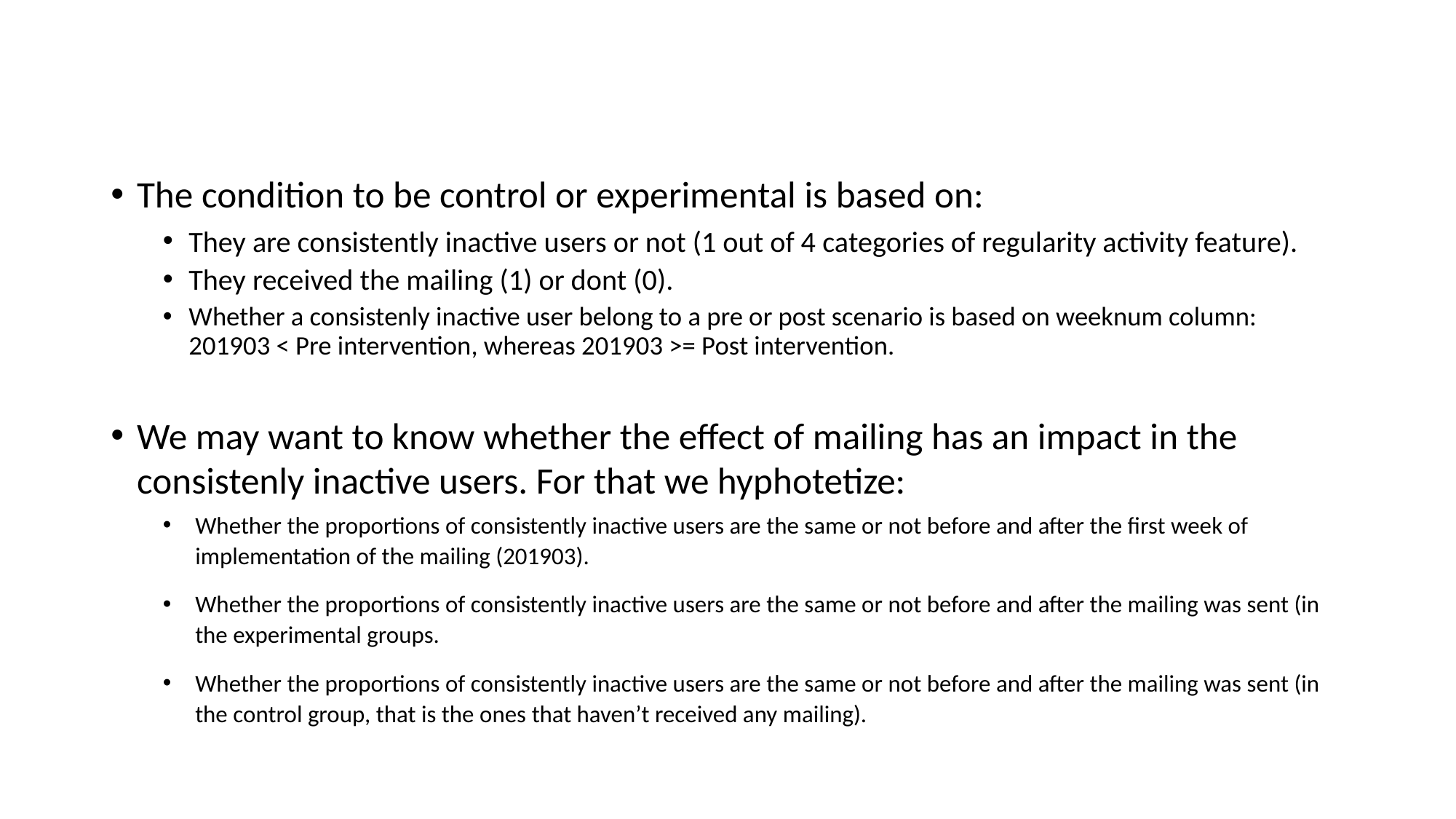

#

The condition to be control or experimental is based on:
They are consistently inactive users or not (1 out of 4 categories of regularity activity feature).
They received the mailing (1) or dont (0).
Whether a consistenly inactive user belong to a pre or post scenario is based on weeknum column: 201903 < Pre intervention, whereas 201903 >= Post intervention.

We may want to know whether the effect of mailing has an impact in the consistenly inactive users. For that we hyphotetize:
Whether the proportions of consistently inactive users are the same or not before and after the first week of implementation of the mailing (201903).
Whether the proportions of consistently inactive users are the same or not before and after the mailing was sent (in the experimental groups.
Whether the proportions of consistently inactive users are the same or not before and after the mailing was sent (in the control group, that is the ones that haven’t received any mailing).